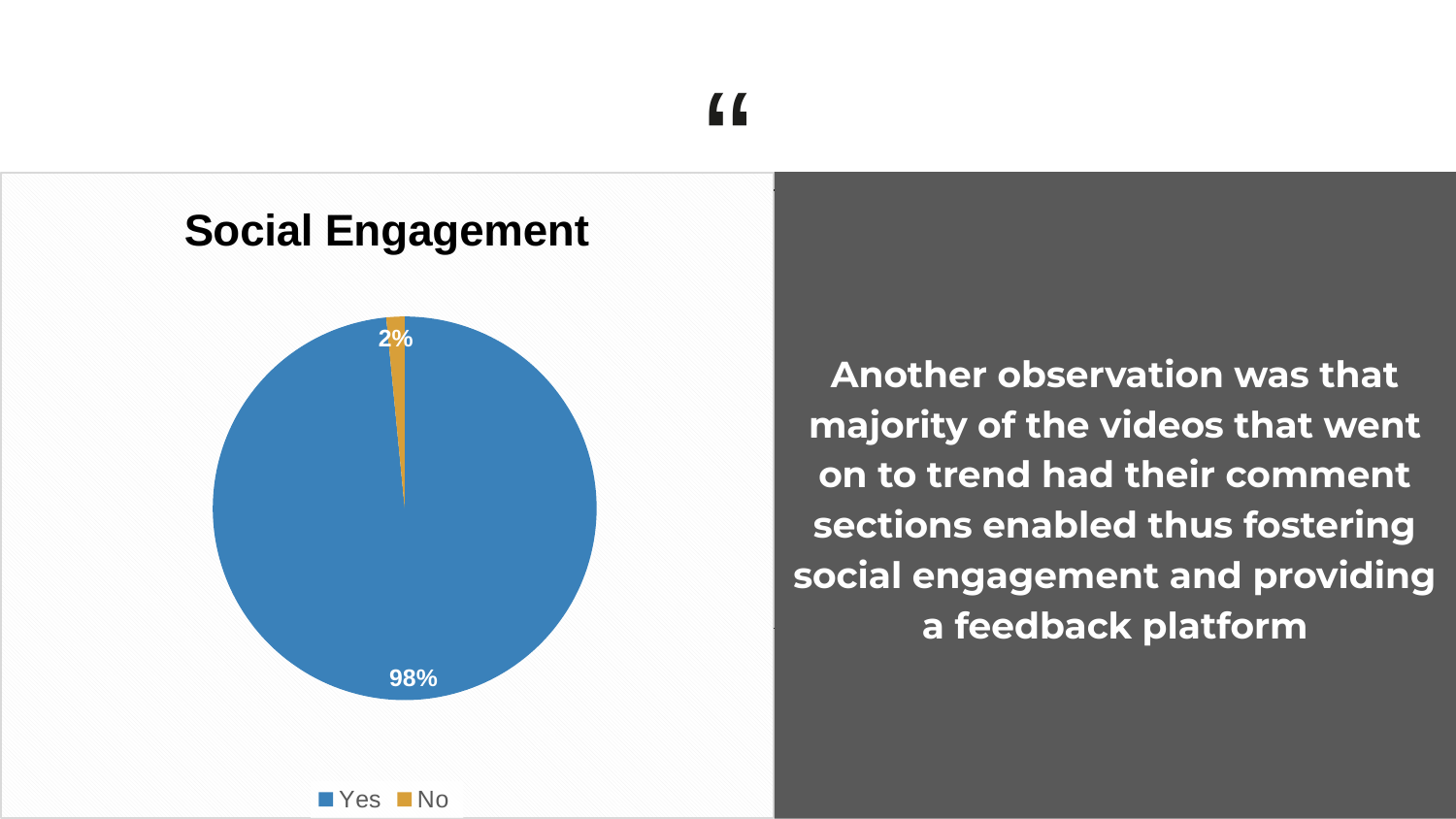

Another observation was that majority of the videos that went on to trend had their comment sections enabled thus fostering social engagement and providing a feedback platform

### Chart: Social Engagement

| Category | Social Engagement |
|---|---|
| Yes | 95.8 |
| No  | 1.5 |
8